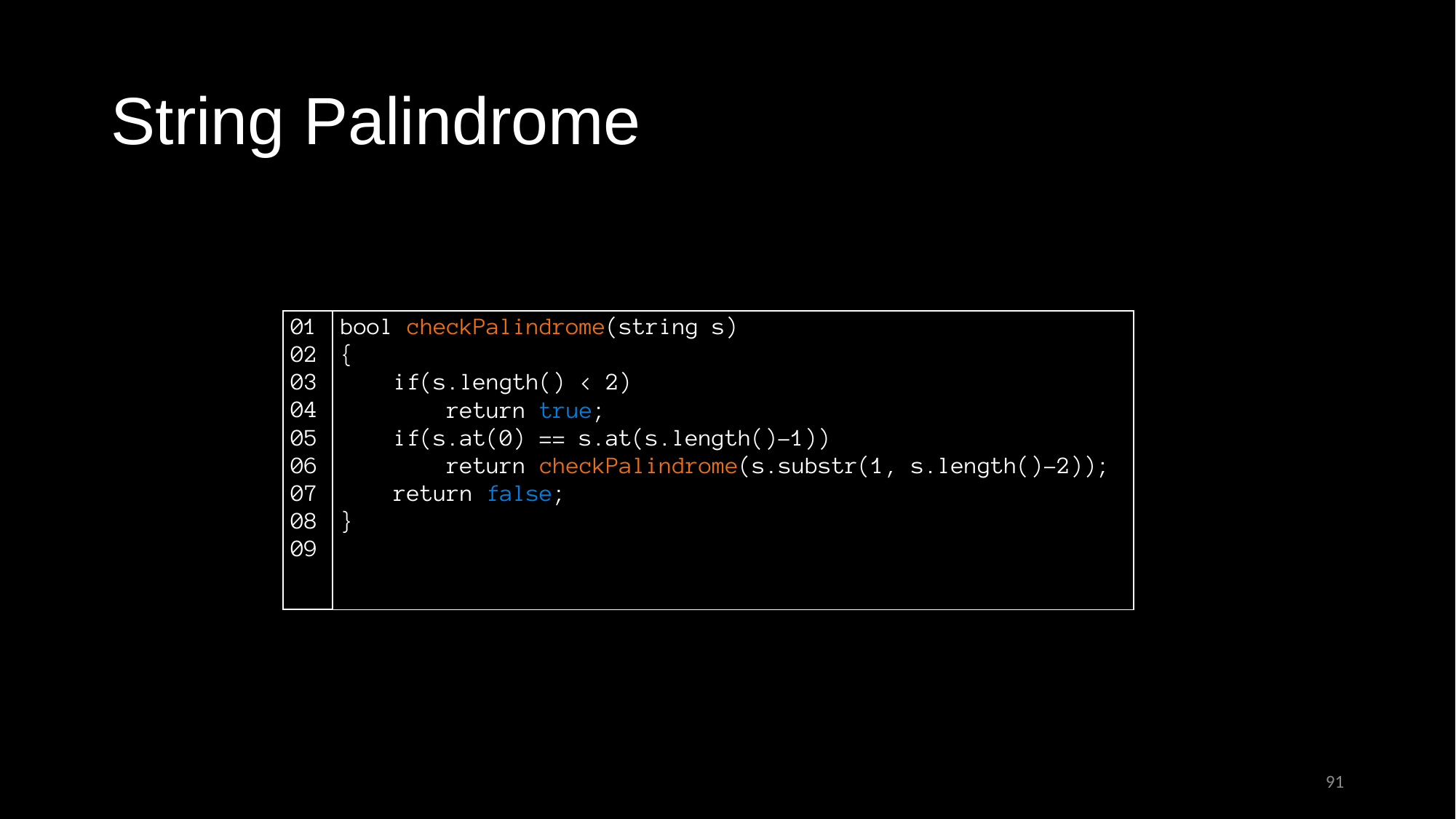

# String Palindrome
| 01 02 03 04 05 06 07 08 09 |
| --- |
| bool checkPalindrome(string s) { if(s.length() < 2) return true; if(s.at(0) == s.at(s.length()-1)) return checkPalindrome(s.substr(1, s.length()-2)); return false; } |
| --- |
91